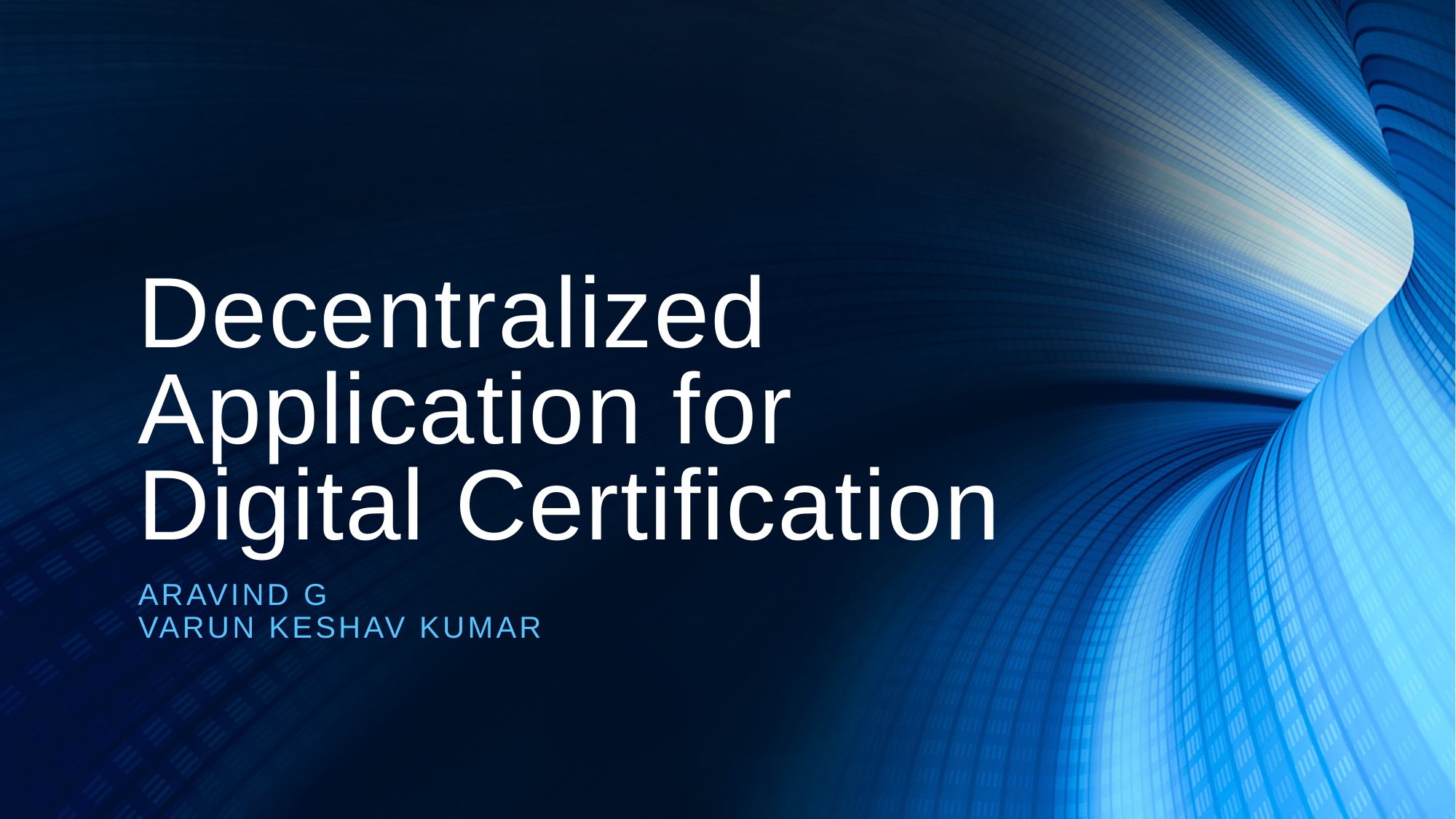

# Decentralized Application for Digital Certification
Aravind G
Varun Keshav Kumar